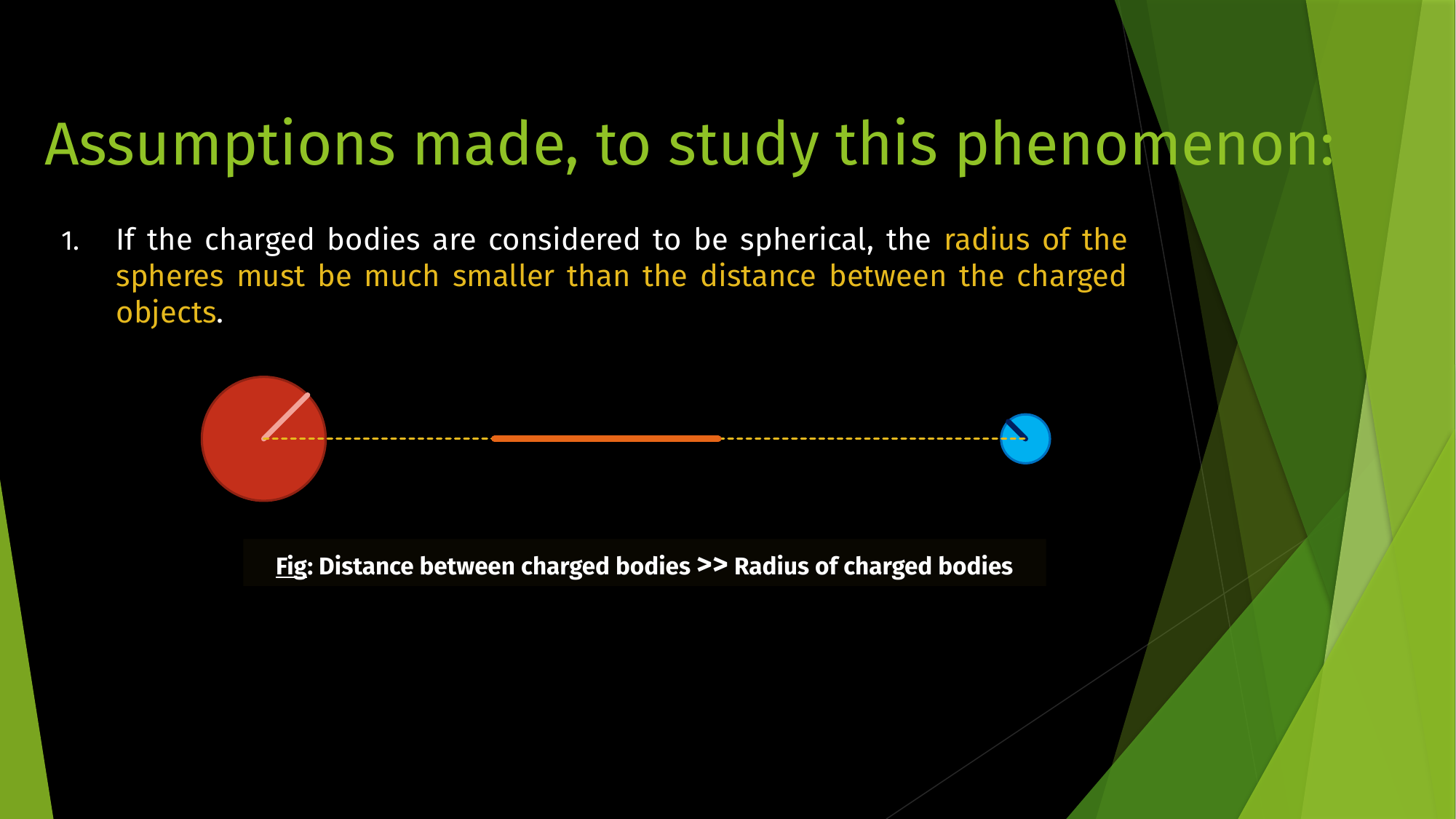

# Assumptions made, to study this phenomenon:
If the charged bodies are considered to be spherical, the radius of the spheres must be much smaller than the distance between the charged objects.

Fig: Distance between charged bodies >> Radius of charged bodies